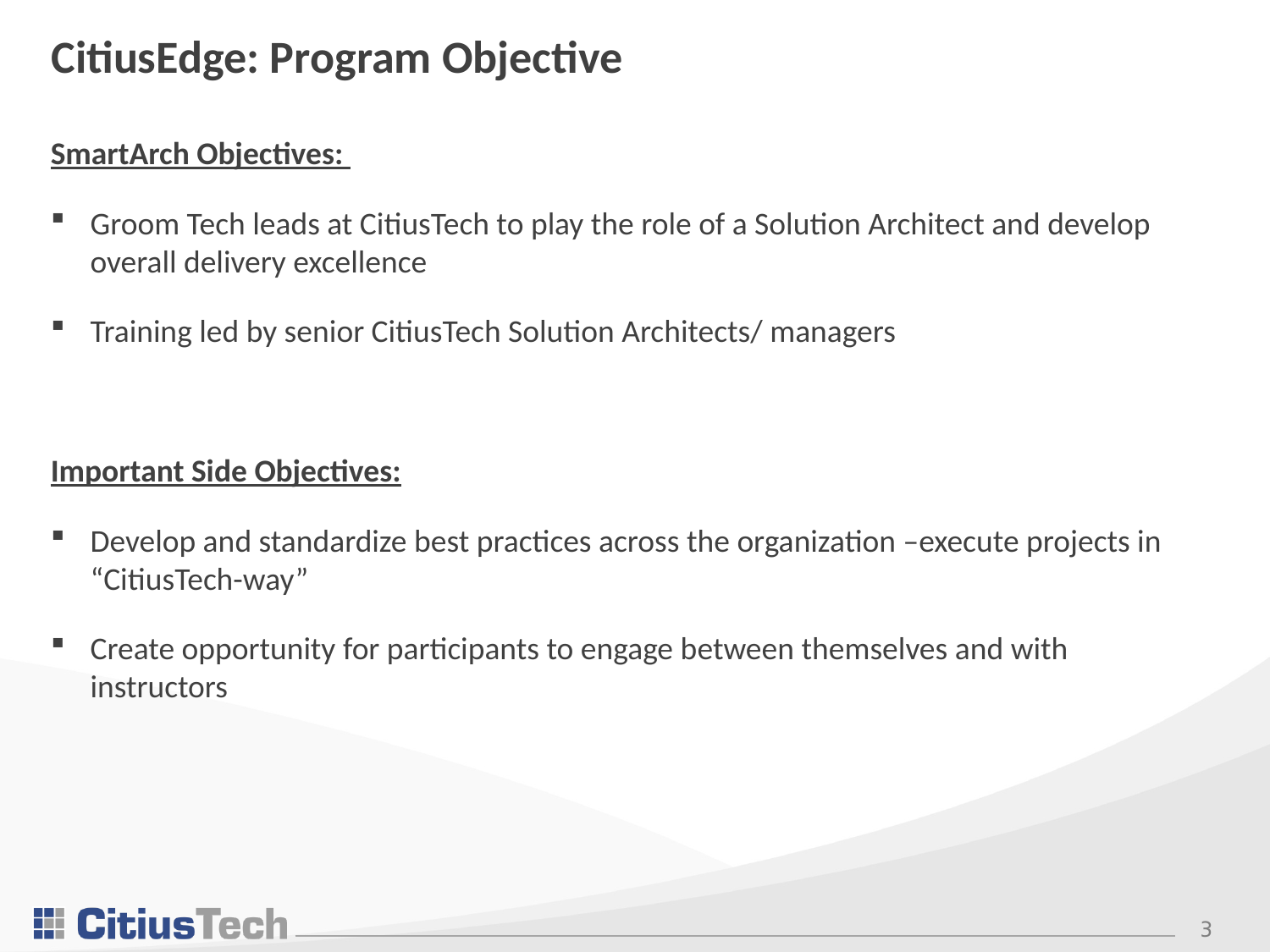

# CitiusEdge: Program Objective
SmartArch Objectives:
Groom Tech leads at CitiusTech to play the role of a Solution Architect and develop overall delivery excellence
Training led by senior CitiusTech Solution Architects/ managers

Important Side Objectives:
Develop and standardize best practices across the organization –execute projects in “CitiusTech-way”
Create opportunity for participants to engage between themselves and with instructors